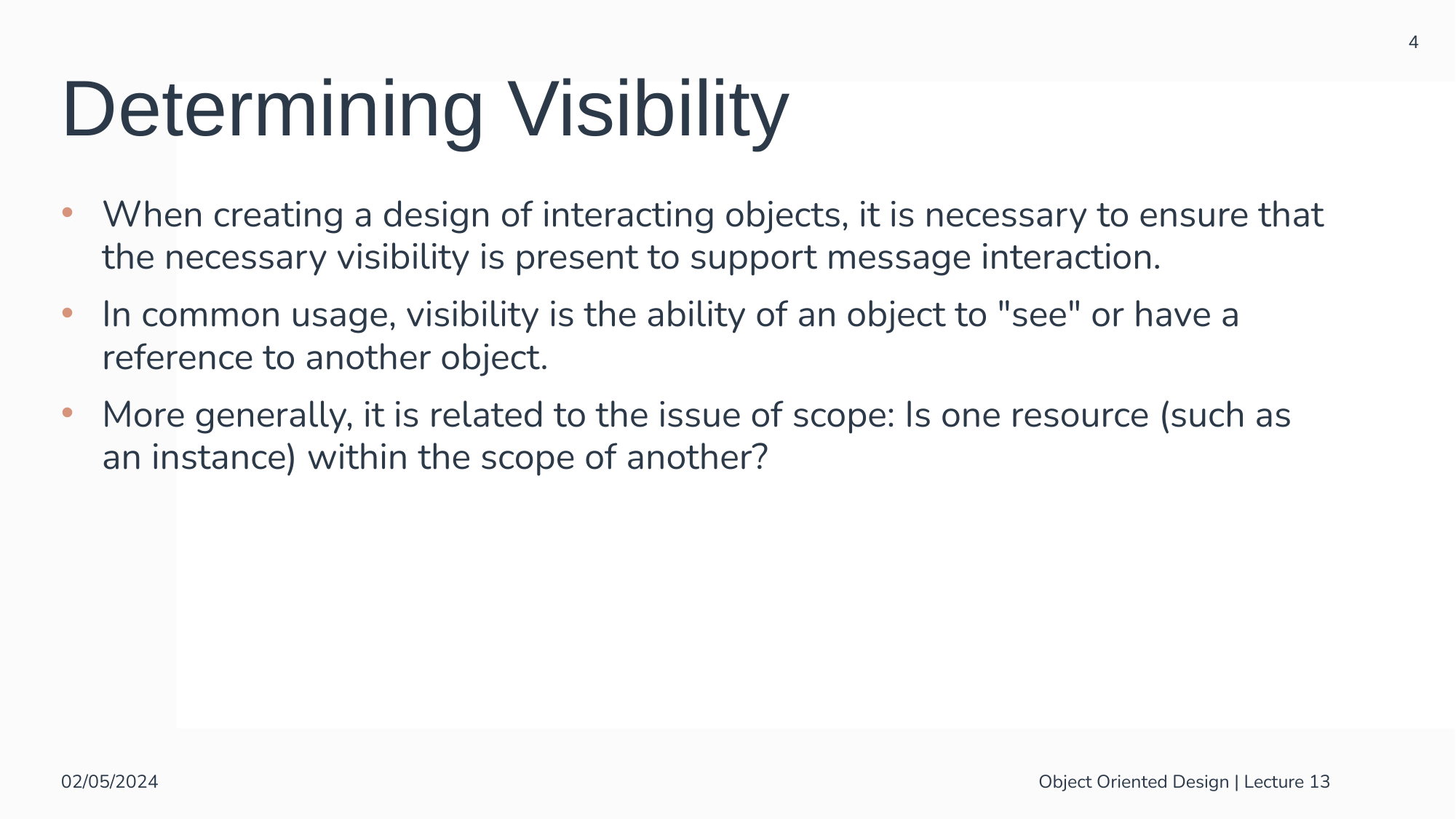

4
# Determining Visibility
When creating a design of interacting objects, it is necessary to ensure that the necessary visibility is present to support message interaction.
In common usage, visibility is the ability of an object to "see" or have a reference to another object.
More generally, it is related to the issue of scope: Is one resource (such as an instance) within the scope of another?

02/05/2024
Object Oriented Design | Lecture 13